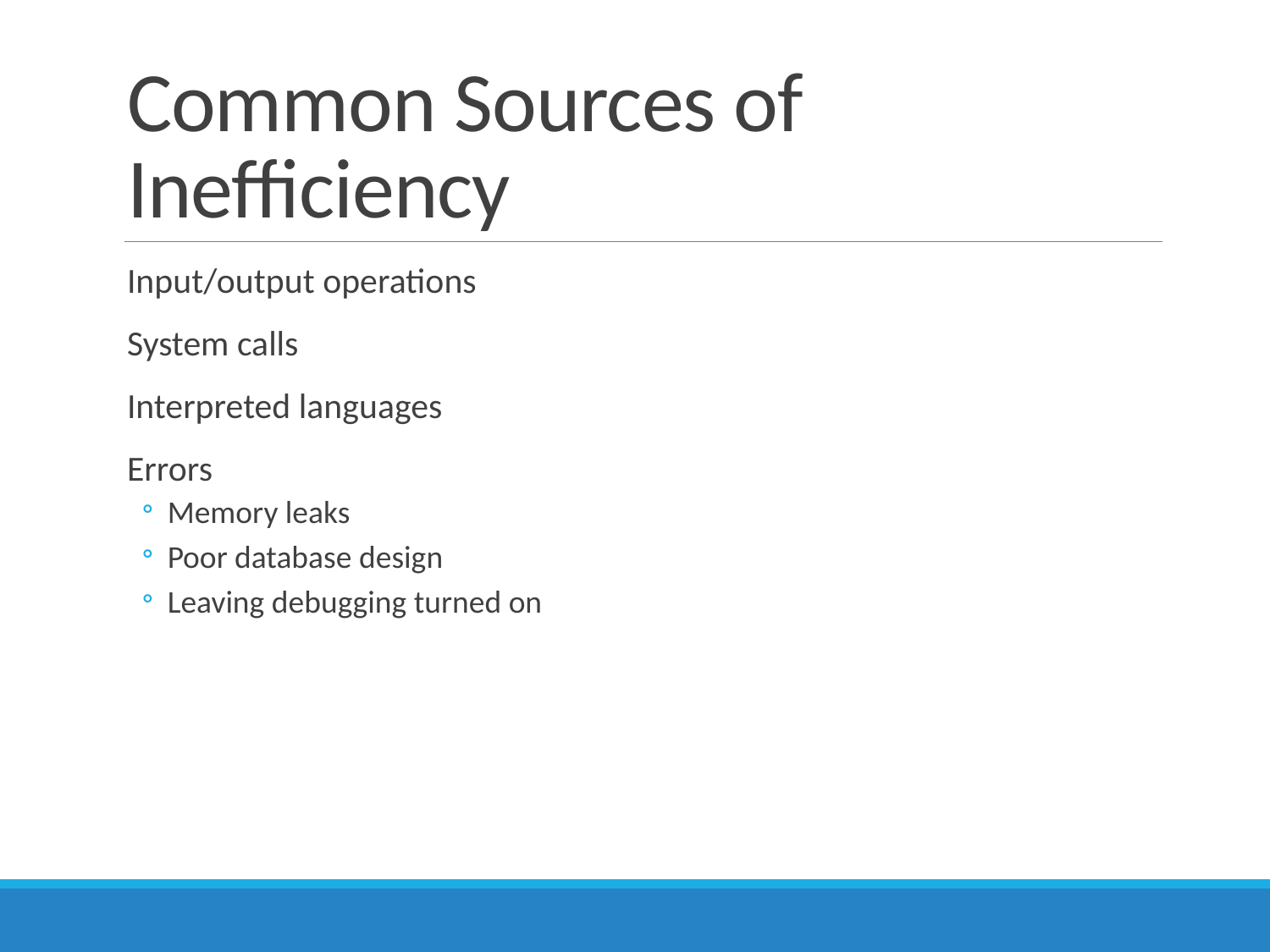

# Common Sources of Inefficiency
Input/output operations
System calls
Interpreted languages
Errors
Memory leaks
Poor database design
Leaving debugging turned on